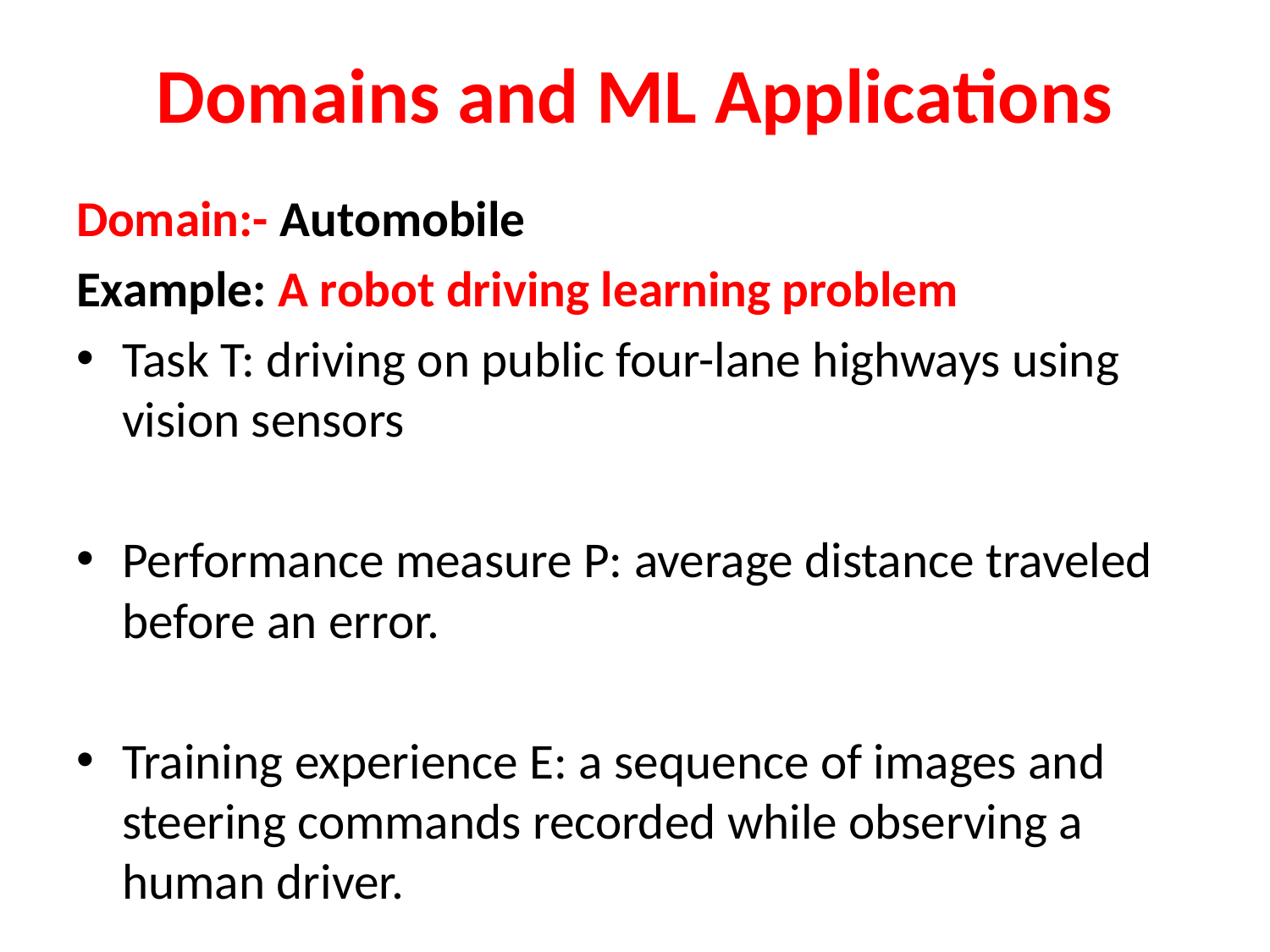

# Domains and ML Applications
Domain:- Automobile
Example: A robot driving learning problem
Task T: driving on public four-lane highways using vision sensors

Performance measure P: average distance traveled before an error.

Training experience E: a sequence of images and steering commands recorded while observing a human driver.